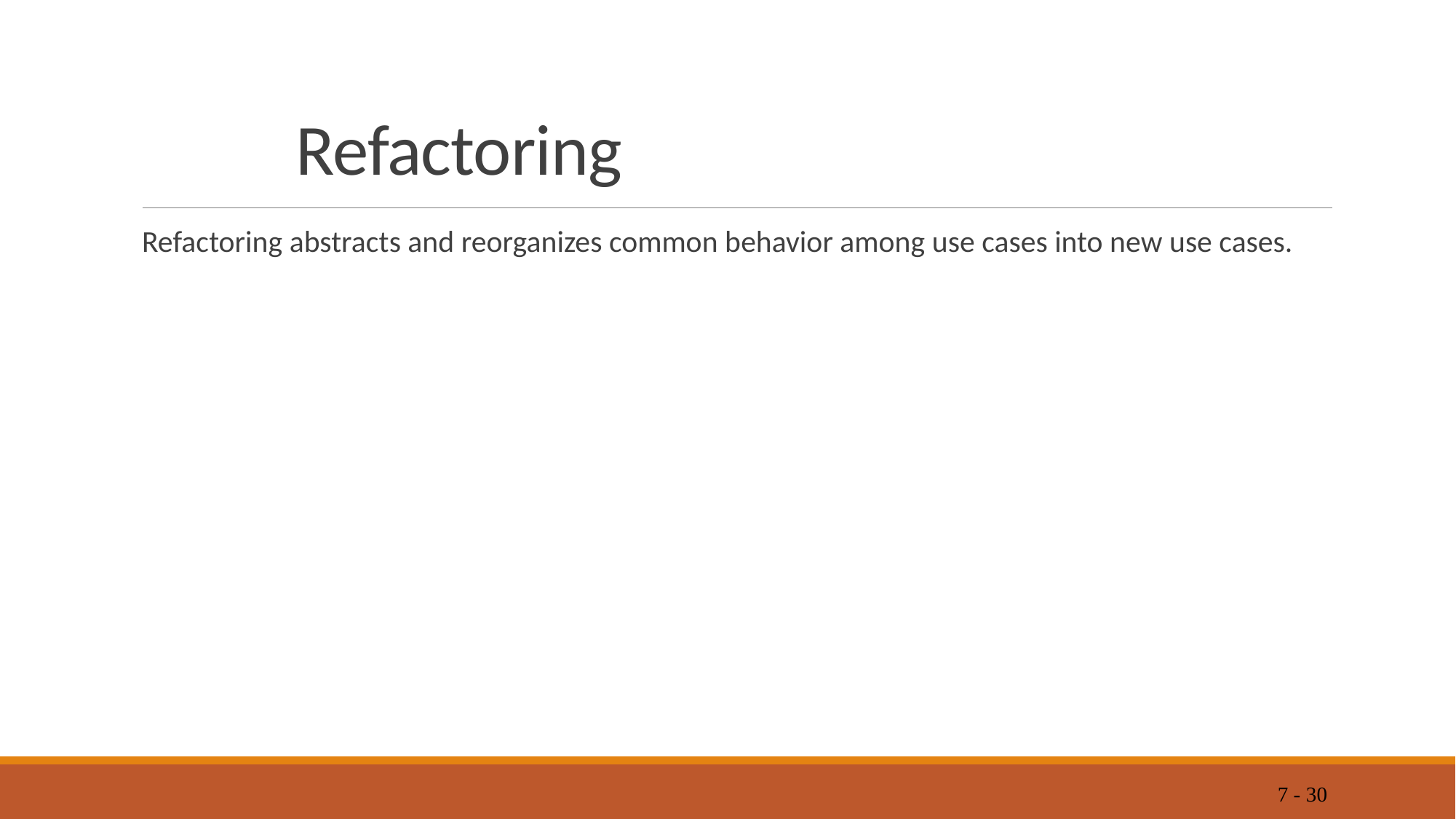

# Refactoring
Refactoring abstracts and reorganizes common behavior among use cases into new use cases.
7 - 30